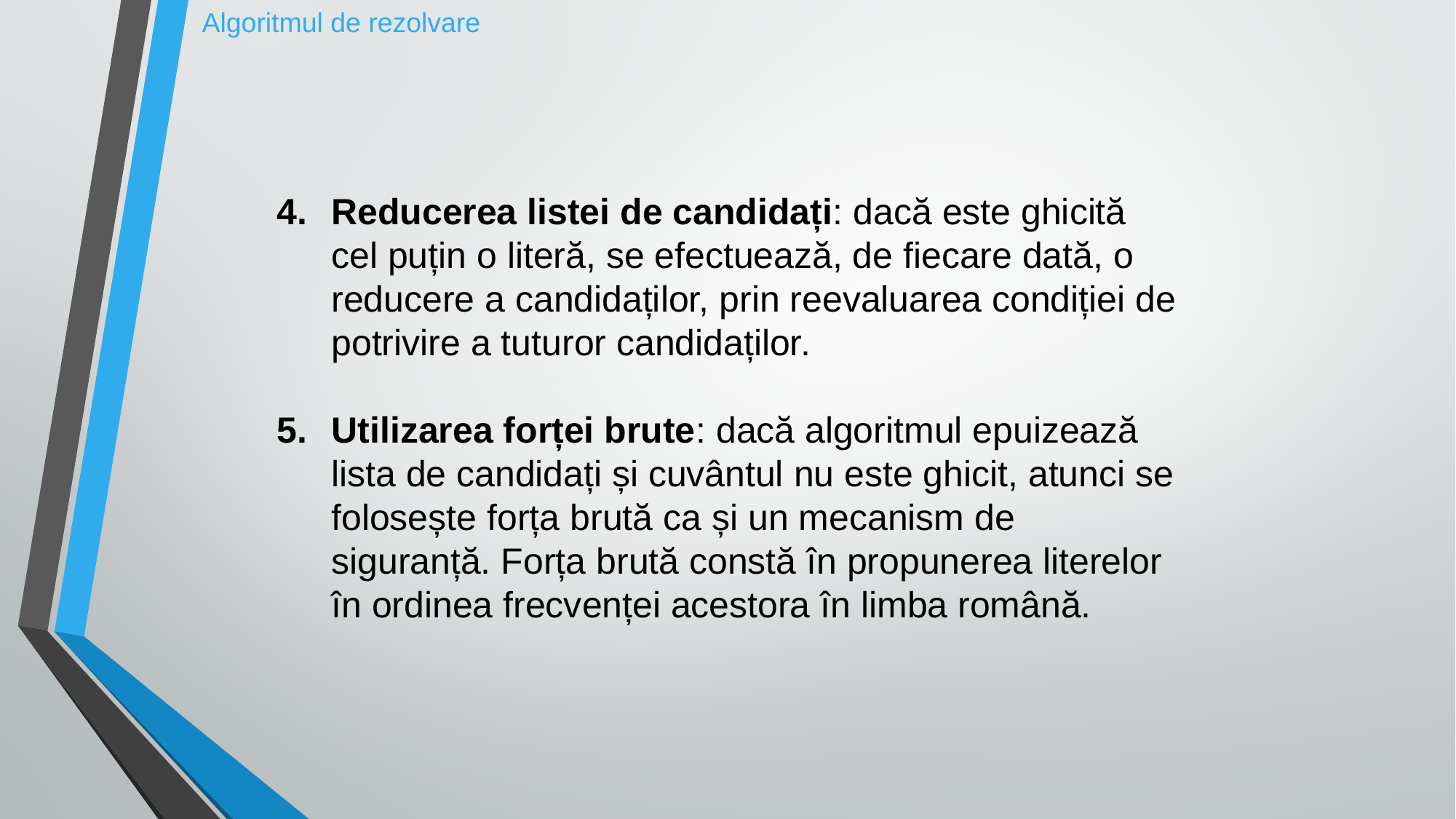

Algoritmul de rezolvare

Reducerea listei de candidați: dacă este ghicită cel puțin o literă, se efectuează, de fiecare dată, o reducere a candidaților, prin reevaluarea condiției de potrivire a tuturor candidaților.

Utilizarea forței brute: dacă algoritmul epuizează lista de candidați și cuvântul nu este ghicit, atunci se folosește forța brută ca și un mecanism de siguranță. Forța brută constă în propunerea literelor în ordinea frecvenței acestora în limba română.